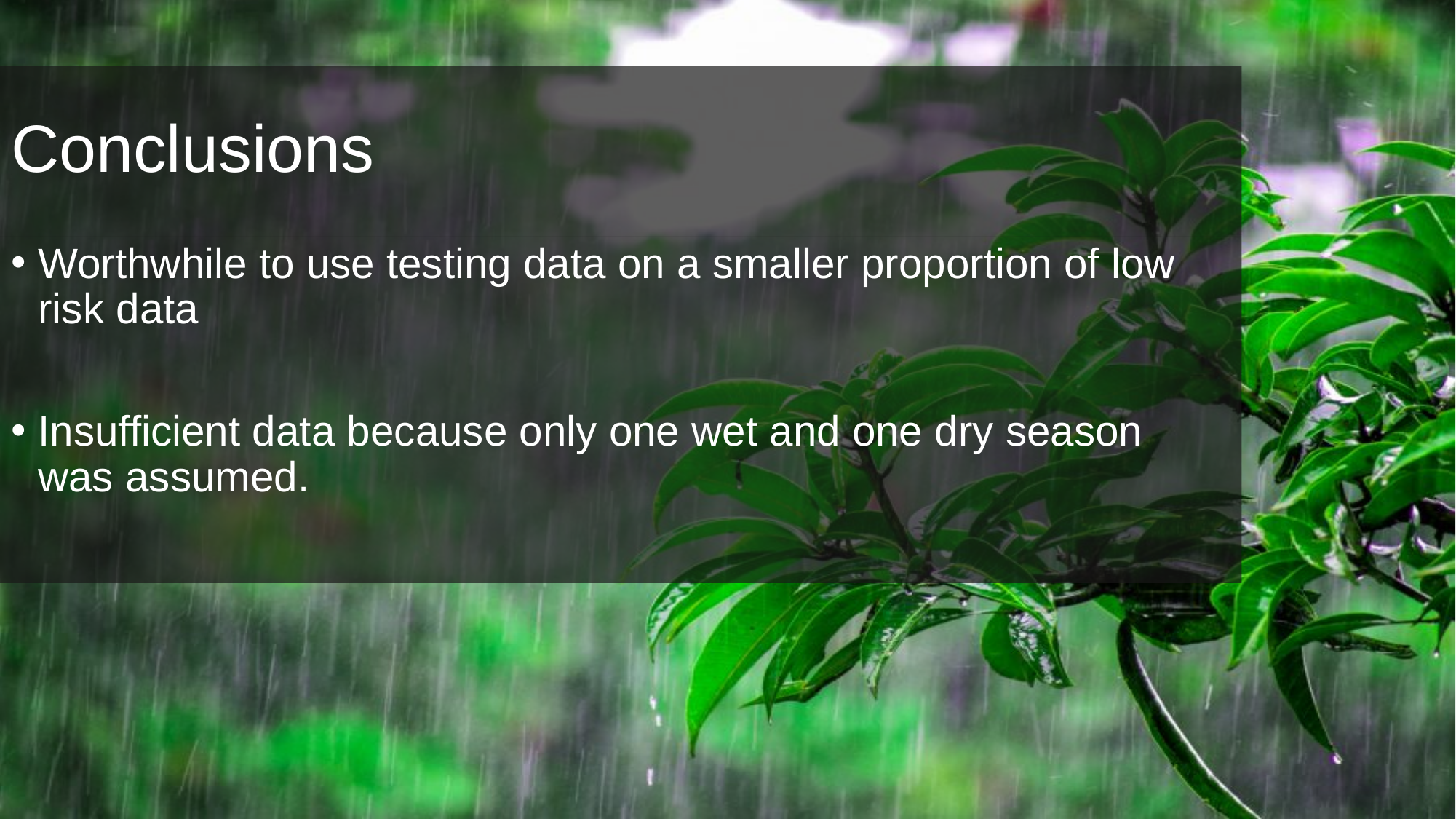

# Conclusions
Worthwhile to use testing data on a smaller proportion of low risk data

Insufficient data because only one wet and one dry season was assumed.